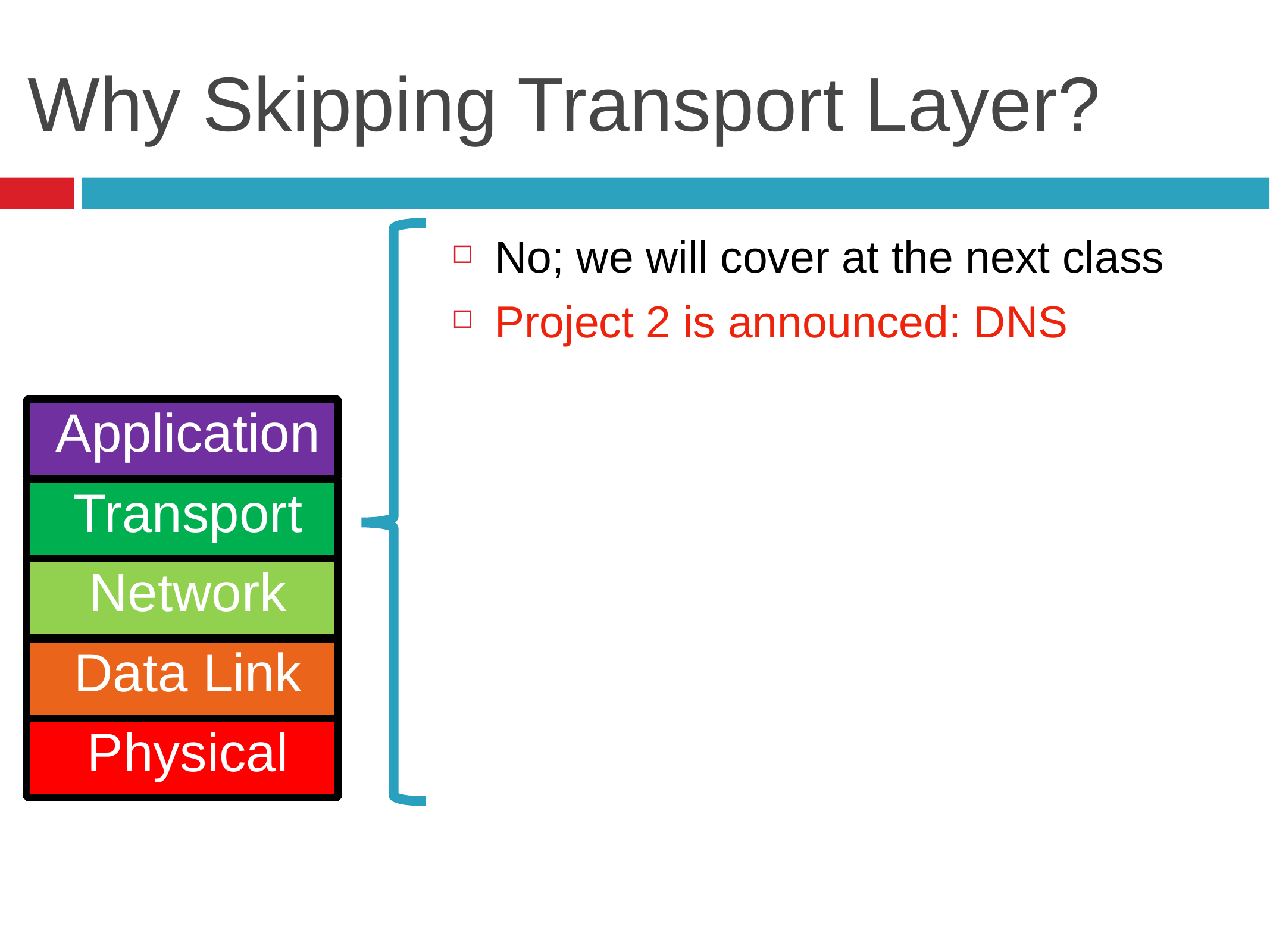

# Why Skipping Transport Layer?
3
No; we will cover at the next class
Project 2 is announced: DNS

Application
Transport
Network
Data Link
Physical